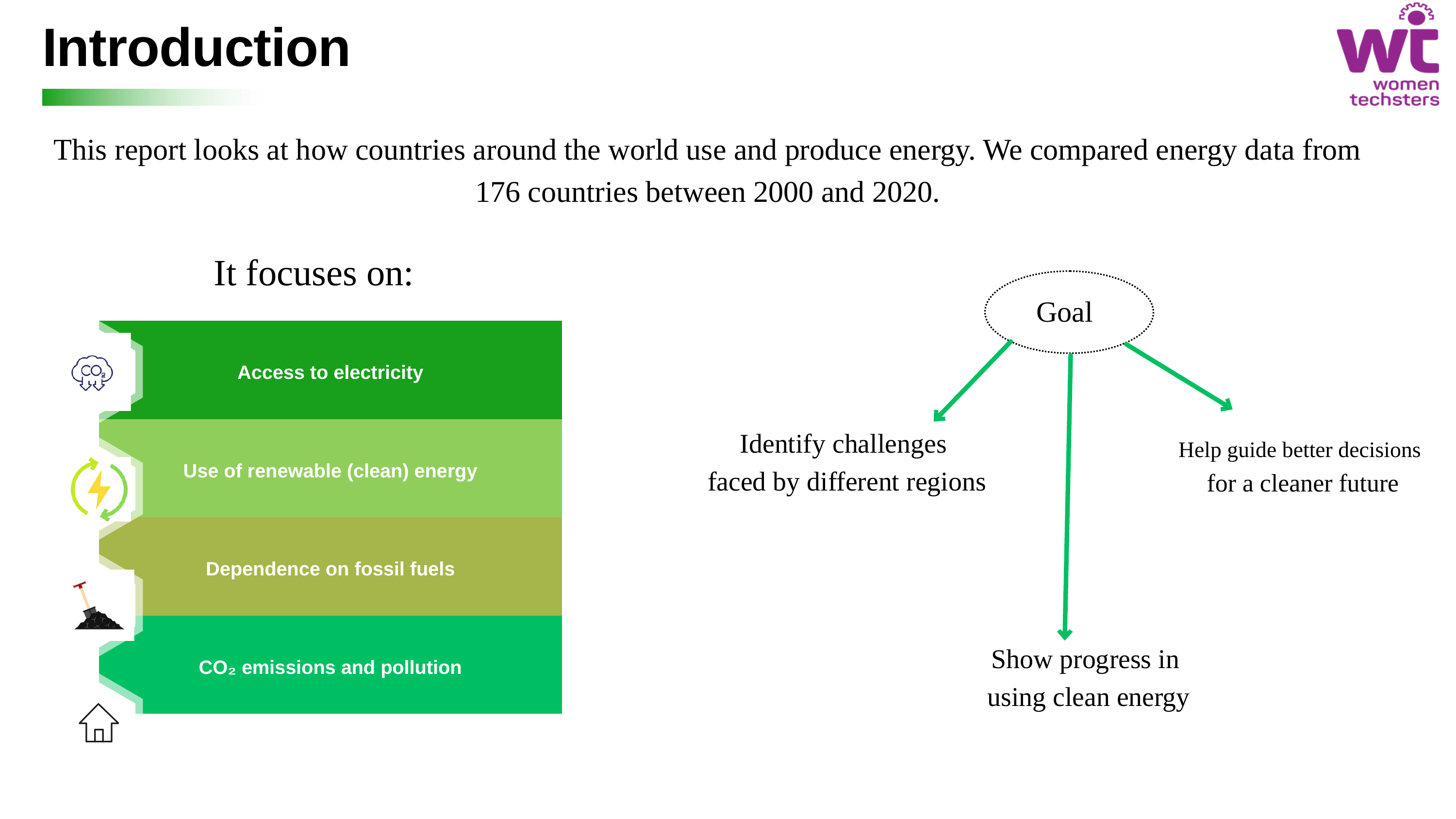

Introduction

This report looks at how countries around the world use and produce energy. We compared energy data from 176 countries between 2000 and 2020.

It focuses on:

Goal

| Access to electricity |
| --- |
| Use of renewable (clean) energy |
| Dependence on fossil fuels |
| CO₂ emissions and pollution |

Identify challenges
faced by different regions
Help guide better decisions
 for a cleaner future

Show progress in
 using clean energy